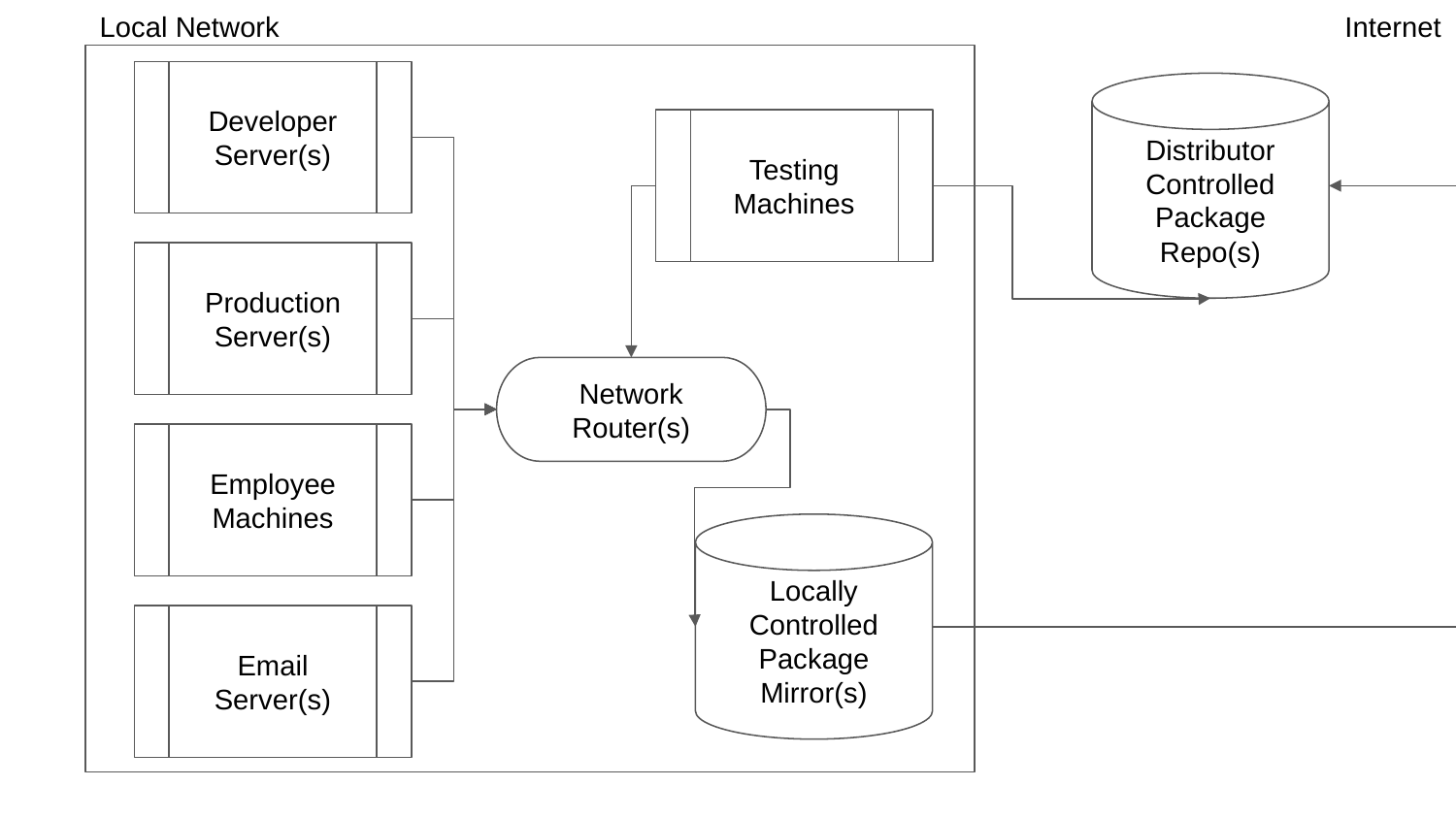

Local Network
Internet

Developer Server(s)
Distributor Controlled Package Repo(s)
Testing Machines
Production Server(s)
Network Router(s)
Employee Machines
Locally Controlled Package Mirror(s)
Email Server(s)